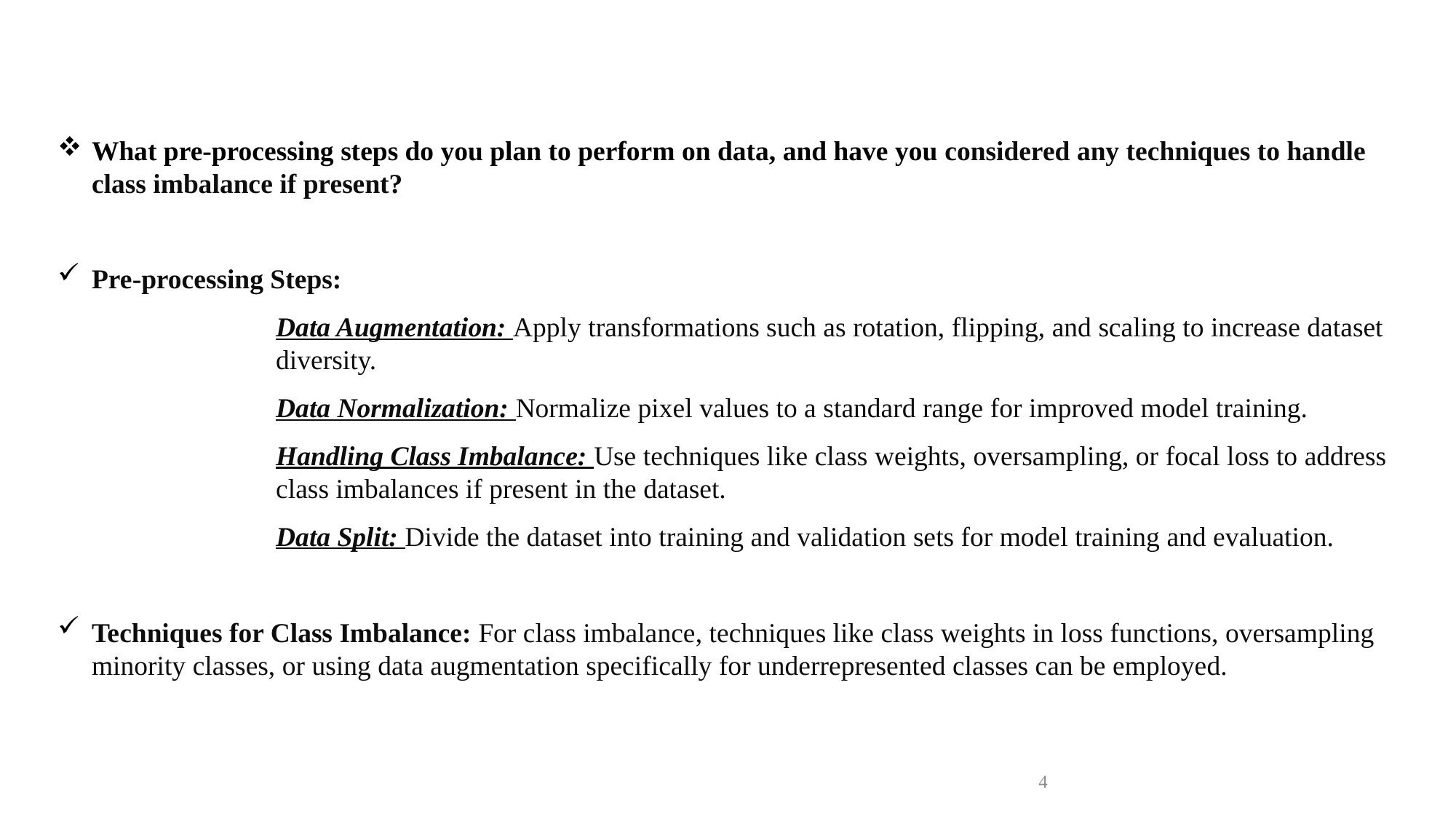

What pre-processing steps do you plan to perform on data, and have you considered any techniques to handle class imbalance if present?

Pre-processing Steps:
		Data Augmentation: Apply transformations such as rotation, flipping, and scaling to increase dataset 		diversity.
		Data Normalization: Normalize pixel values to a standard range for improved model training.
		Handling Class Imbalance: Use techniques like class weights, oversampling, or focal loss to address 		class imbalances if present in the dataset.
		Data Split: Divide the dataset into training and validation sets for model training and evaluation.

Techniques for Class Imbalance: For class imbalance, techniques like class weights in loss functions, oversampling minority classes, or using data augmentation specifically for underrepresented classes can be employed.
4